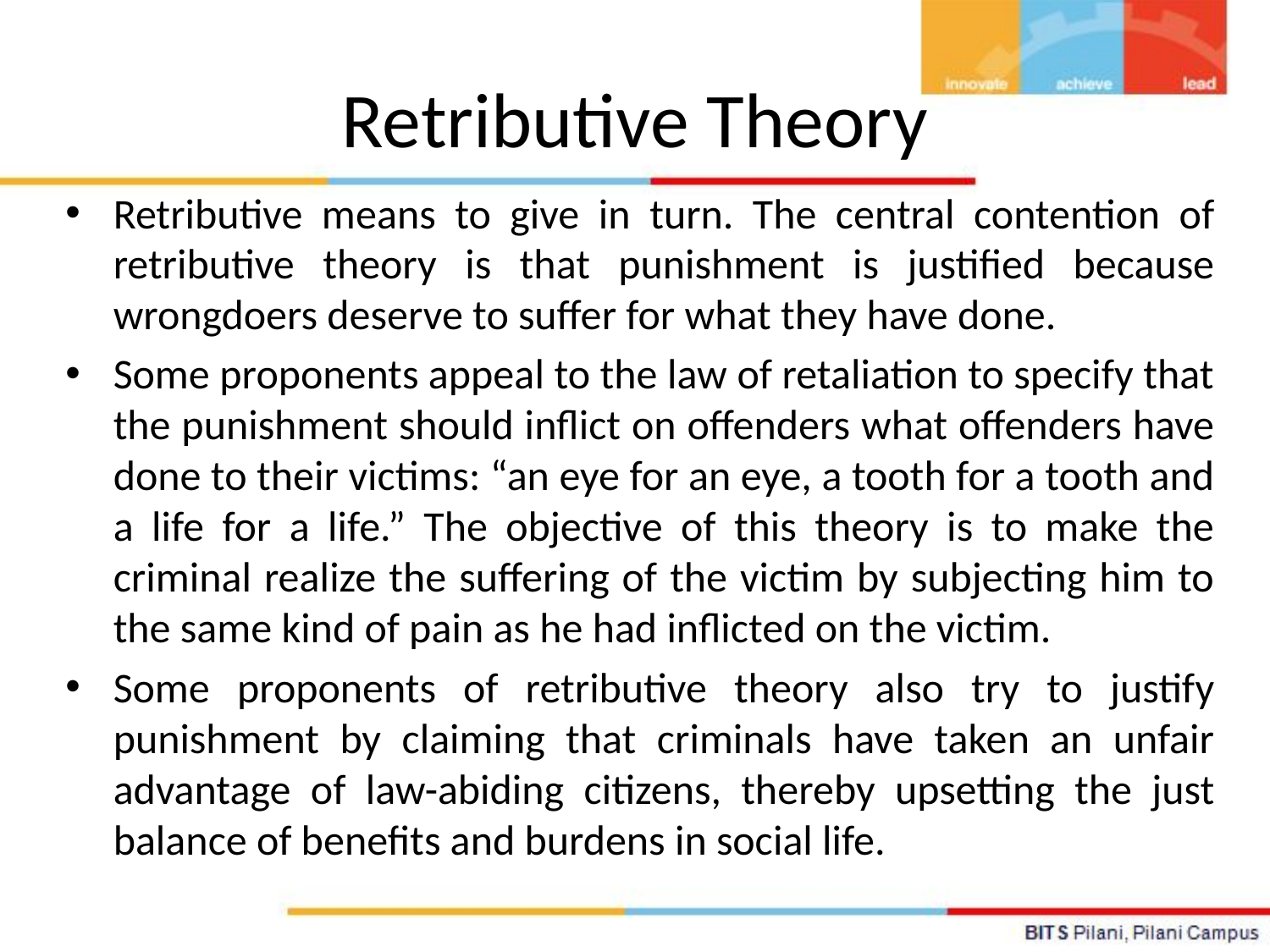

# Retributive Theory
Retributive means to give in turn. The central contention of retributive theory is that punishment is justified because wrongdoers deserve to suffer for what they have done.
Some proponents appeal to the law of retaliation to specify that the punishment should inflict on offenders what offenders have done to their victims: “an eye for an eye, a tooth for a tooth and a life for a life.” The objective of this theory is to make the criminal realize the suffering of the victim by subjecting him to the same kind of pain as he had inflicted on the victim.
Some proponents of retributive theory also try to justify punishment by claiming that criminals have taken an unfair advantage of law-abiding citizens, thereby upsetting the just balance of benefits and burdens in social life.